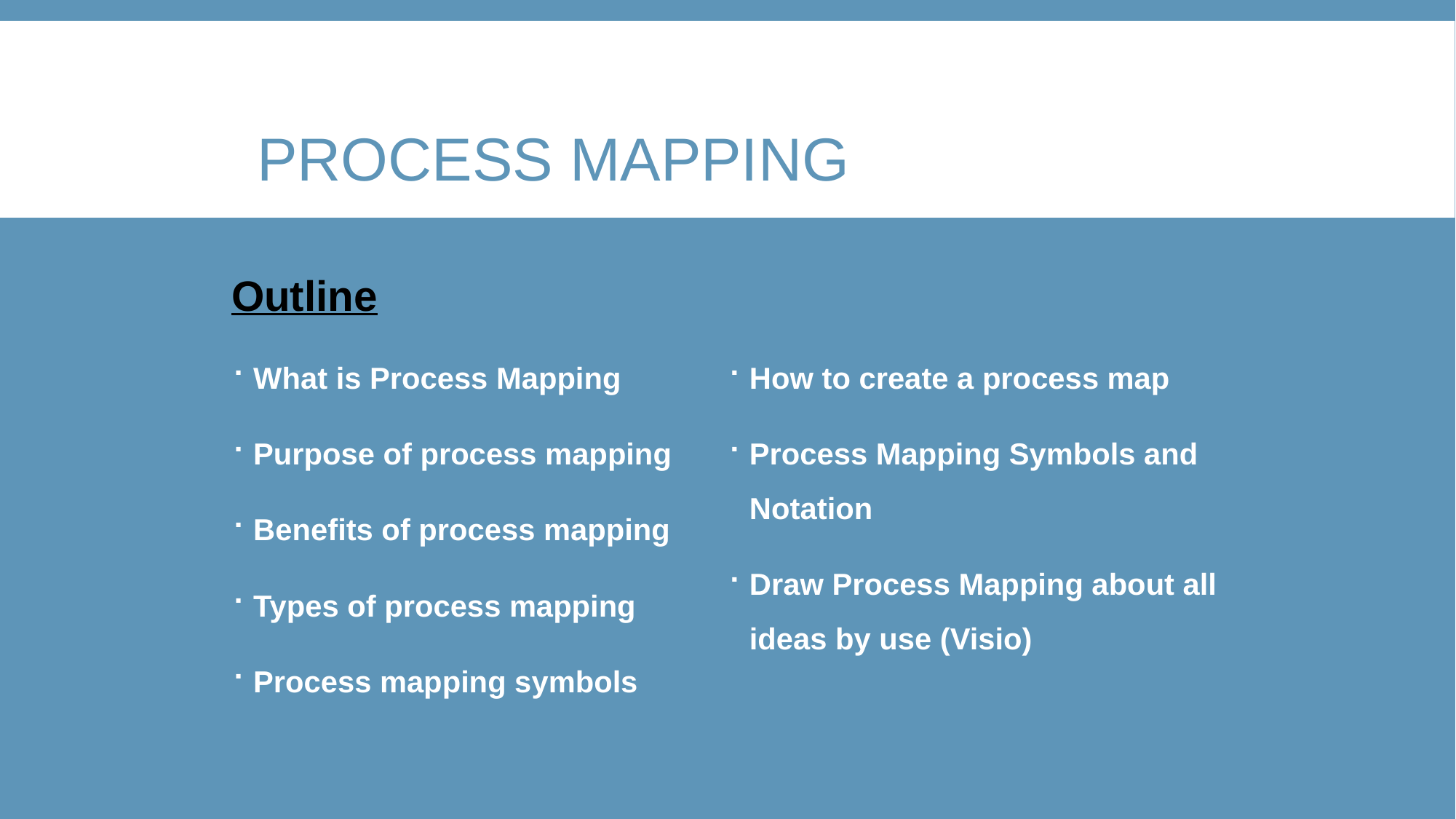

# Process Mapping
Outline
What is Process Mapping
Purpose of process mapping
Benefits of process mapping
Types of process mapping
Process mapping symbols

How to create a process map
Process Mapping Symbols and Notation
Draw Process Mapping about all ideas by use (Visio)